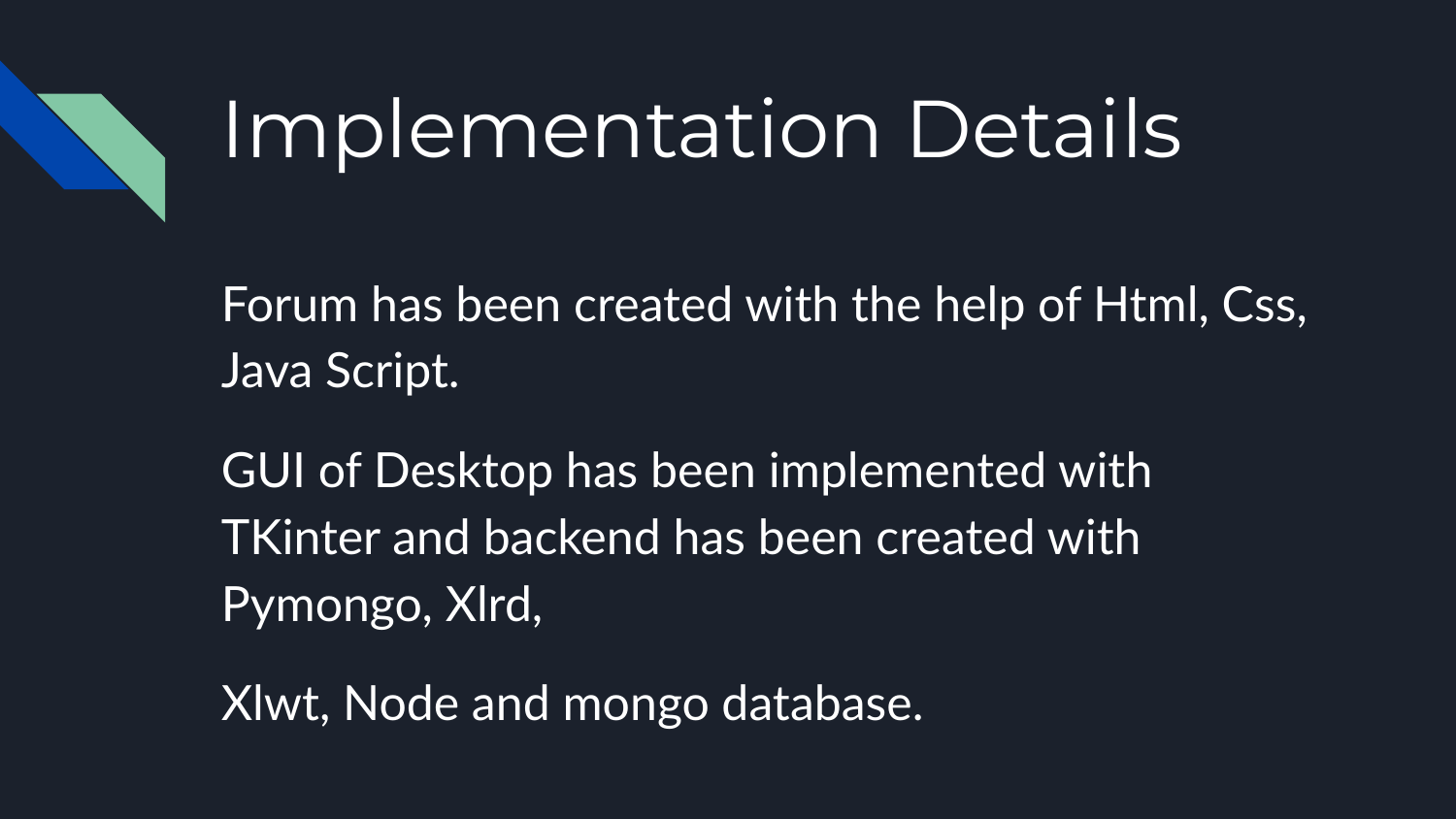

# Implementation Details
Forum has been created with the help of Html, Css, Java Script.
GUI of Desktop has been implemented with TKinter and backend has been created with Pymongo, Xlrd,
Xlwt, Node and mongo database.